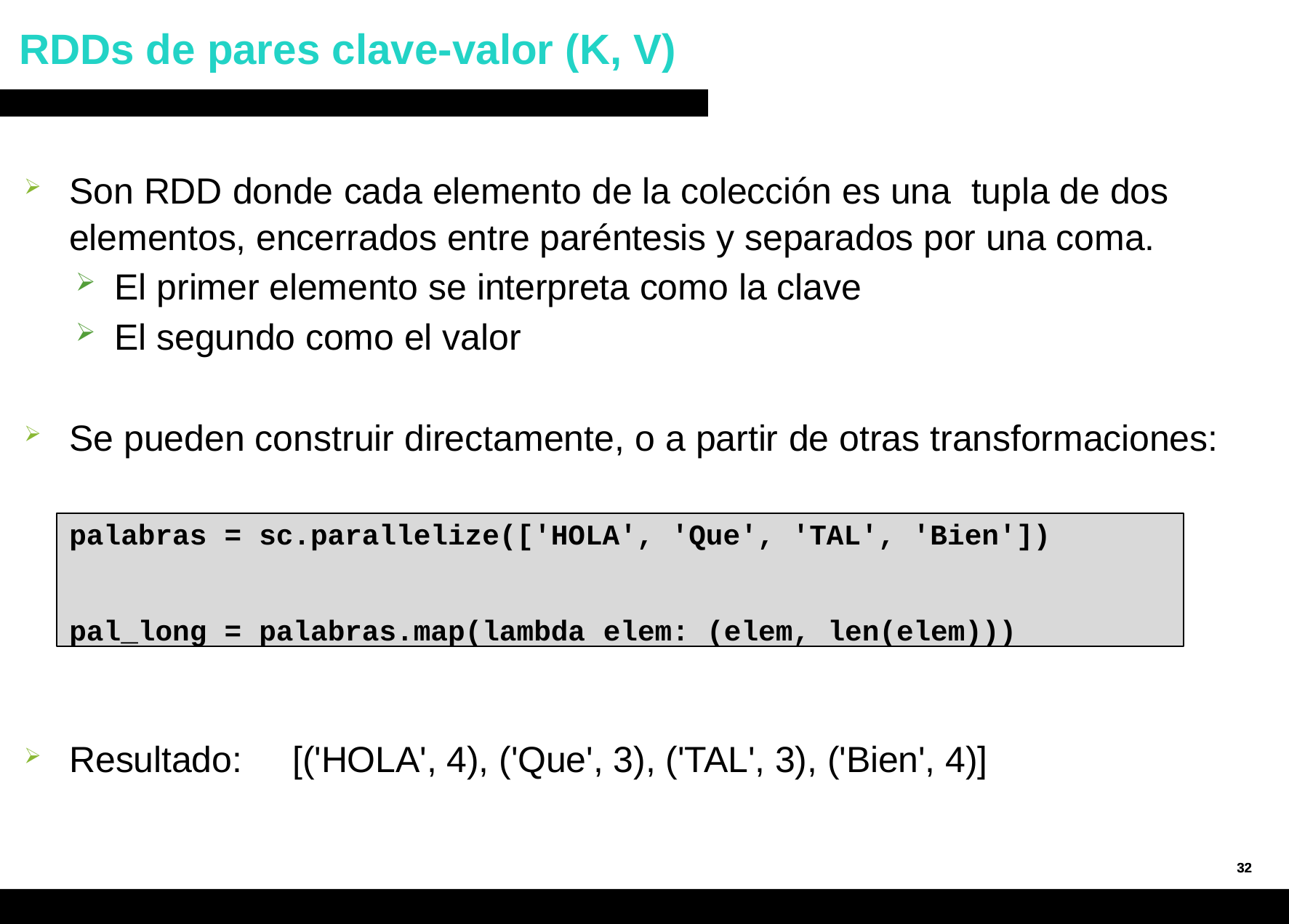

# RDDs de pares clave-valor (K, V)

Son RDD donde cada elemento de la colección es una  tupla de dos elementos, encerrados entre paréntesis y separados por una coma.
El primer elemento se interpreta como la clave
El segundo como el valor

Se pueden construir directamente, o a partir de otras transformaciones:
palabras = sc.parallelize(['HOLA', 'Que', 'TAL', 'Bien'])

pal_long = palabras.map(lambda elem: (elem, len(elem)))
Resultado:     [('HOLA', 4), ('Que', 3), ('TAL', 3), ('Bien', 4)]
32